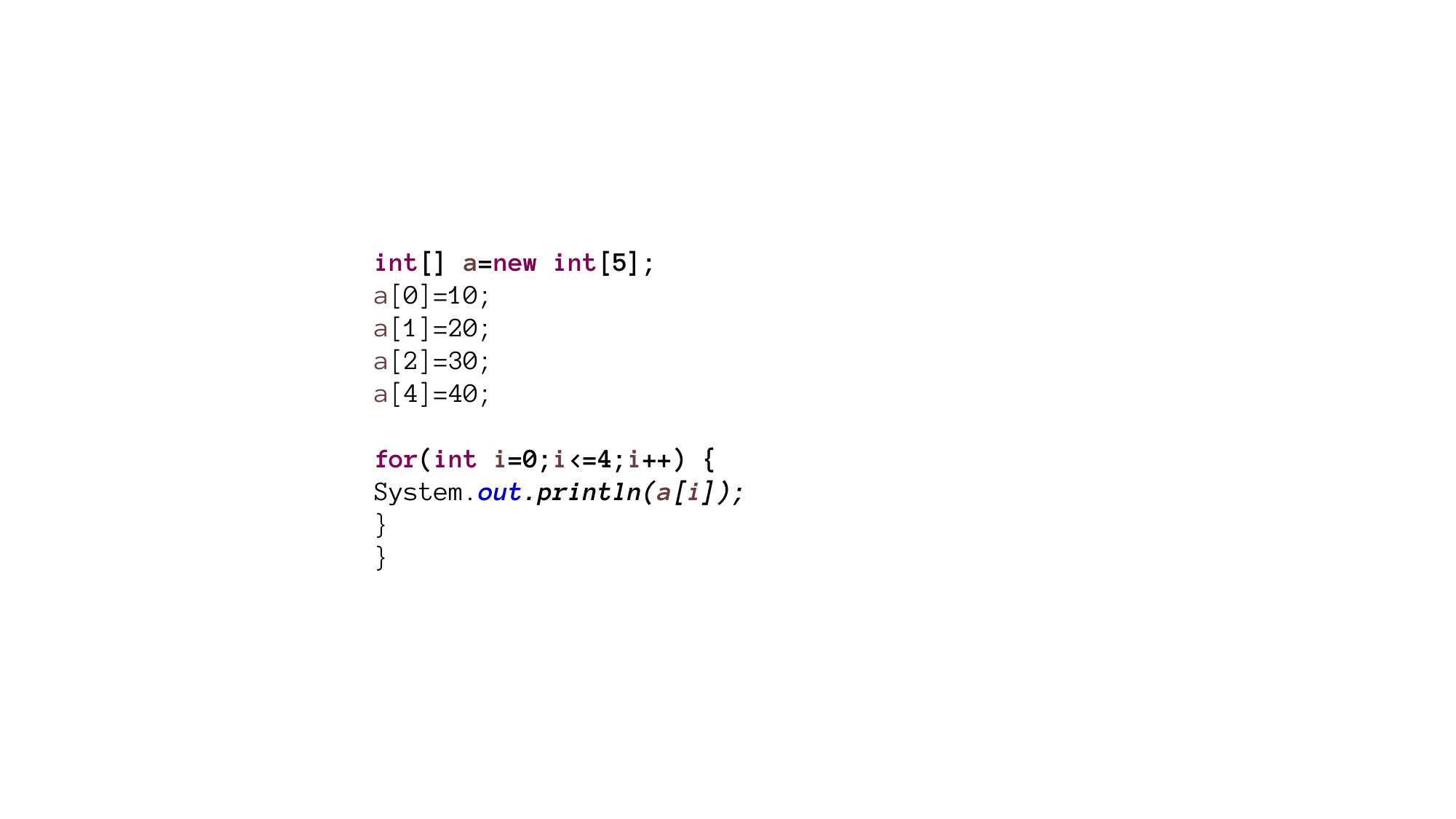

#
int[] a=new int[5];
a[0]=10;
a[1]=20;
a[2]=30;
a[4]=40;

for(int i=0;i<=4;i++) {
System.out.println(a[i]);
}
}